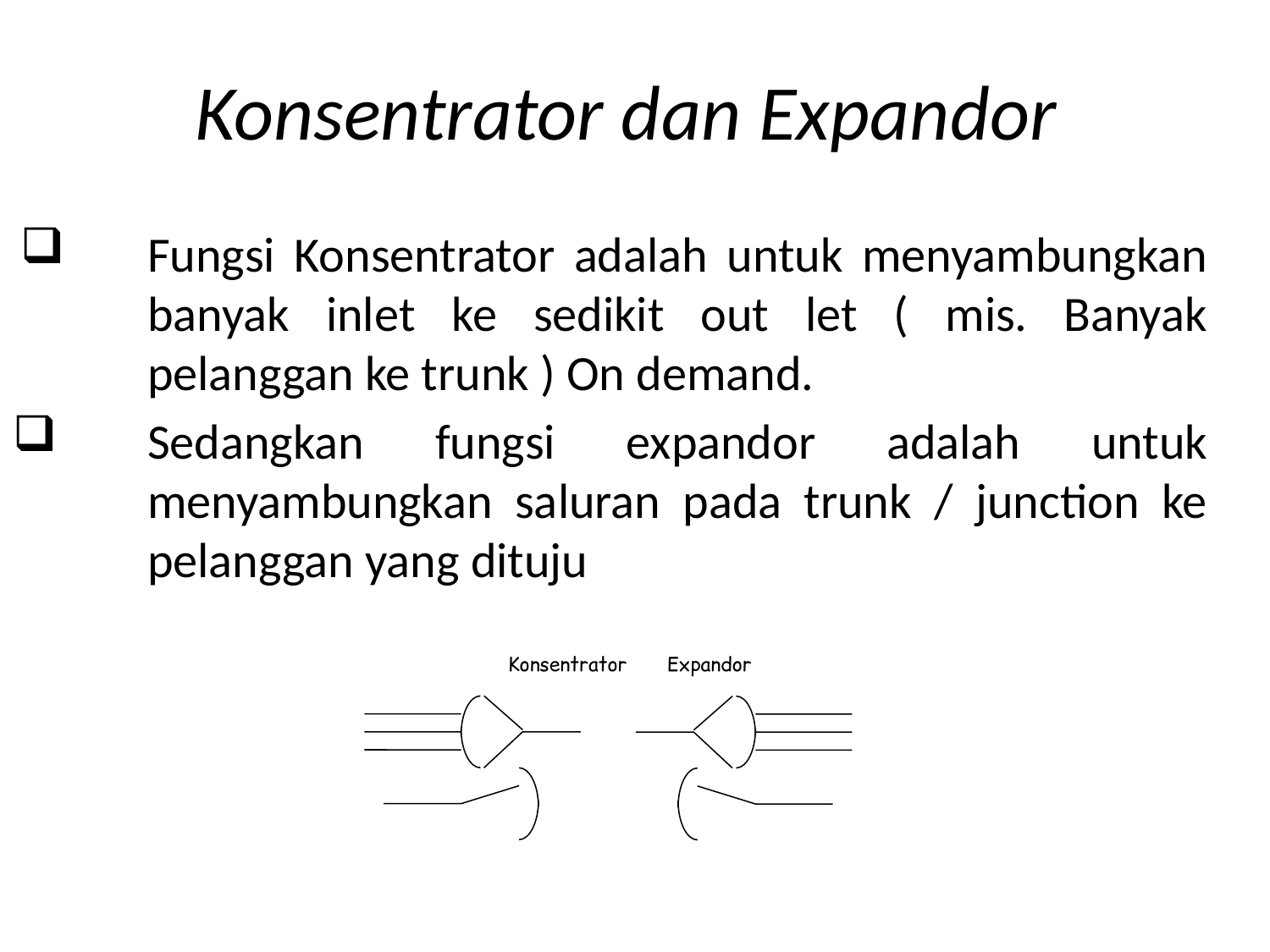

# Konsentrator dan Expandor
Fungsi Konsentrator adalah untuk menyambungkan banyak inlet ke sedikit out let ( mis. Banyak pelanggan ke trunk ) On demand.
Sedangkan fungsi expandor adalah untuk menyambungkan saluran pada trunk / junction ke pelanggan yang dituju

Konsentrator       Expandor